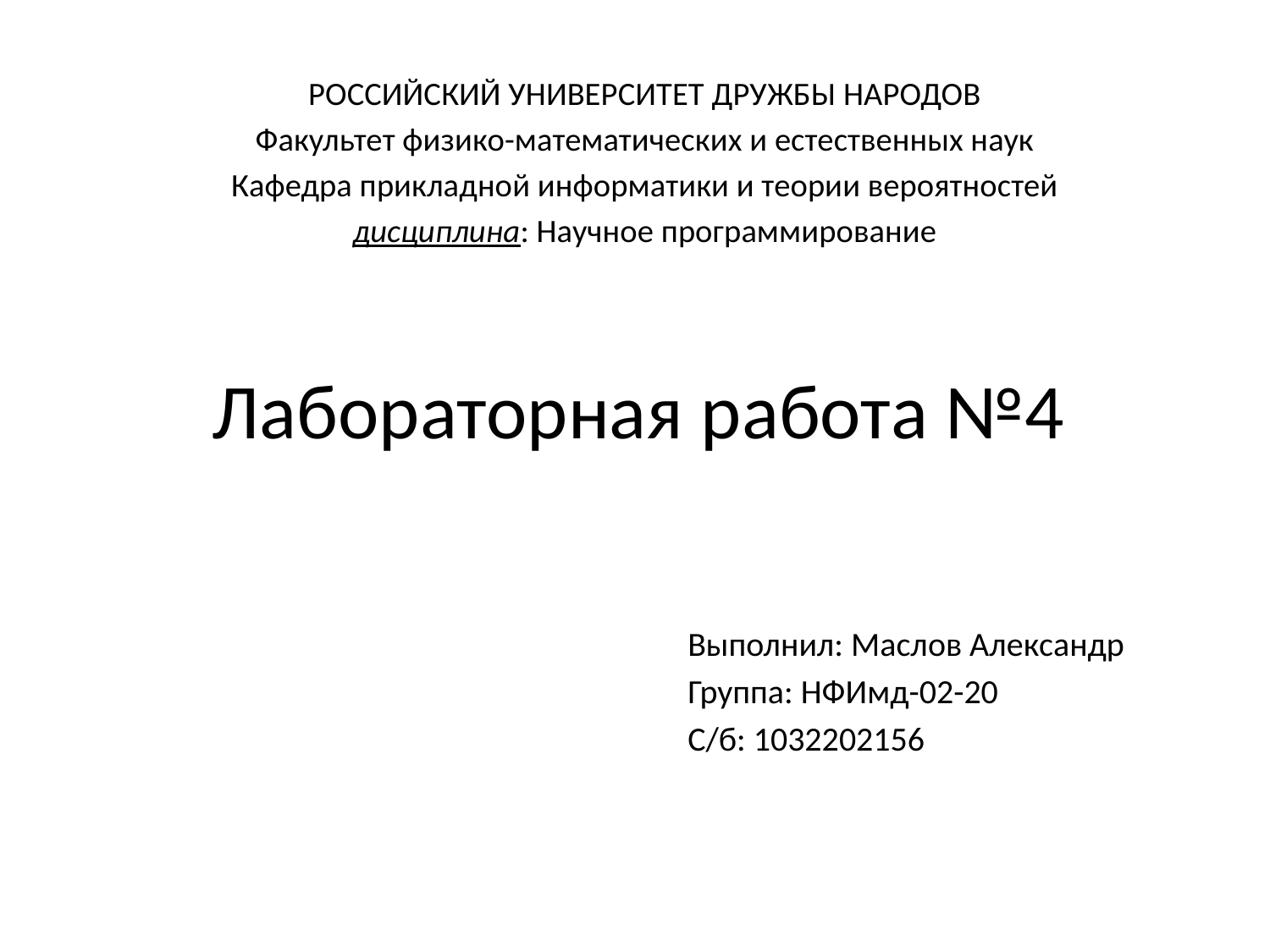

РОССИЙСКИЙ УНИВЕРСИТЕТ ДРУЖБЫ НАРОДОВ
Факультет физико-математических и естественных наук
Кафедра прикладной информатики и теории вероятностей
дисциплина: Научное программирование
# Лабораторная работа №4
Выполнил: Маслов Александр
Группа: НФИмд-02-20
С/б: 1032202156